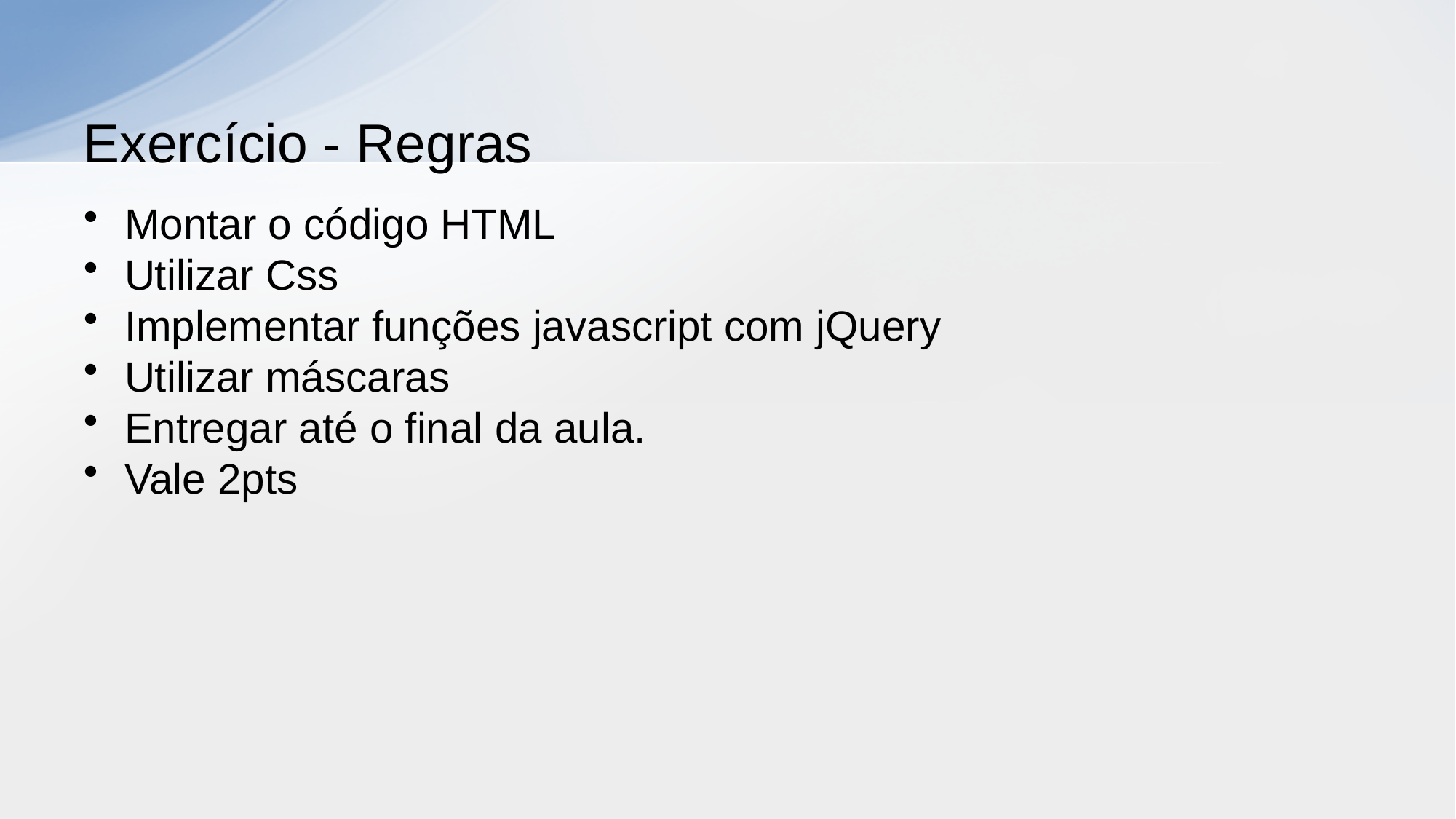

# Exercício - Regras
Montar o código HTML
Utilizar Css
Implementar funções javascript com jQuery
Utilizar máscaras
Entregar até o final da aula.
Vale 2pts